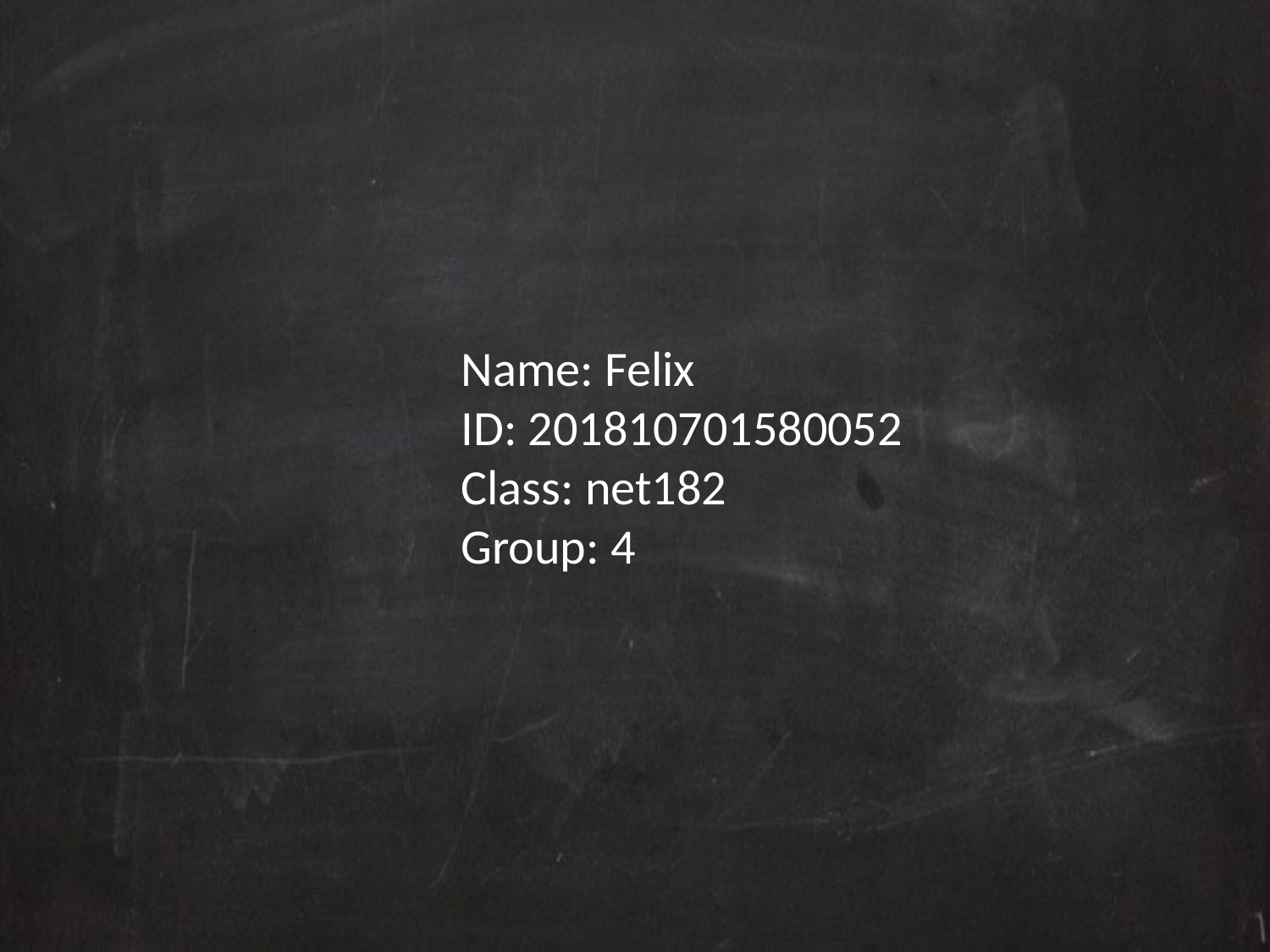

Name: Felix
ID: 201810701580052
Class: net182
Group: 4